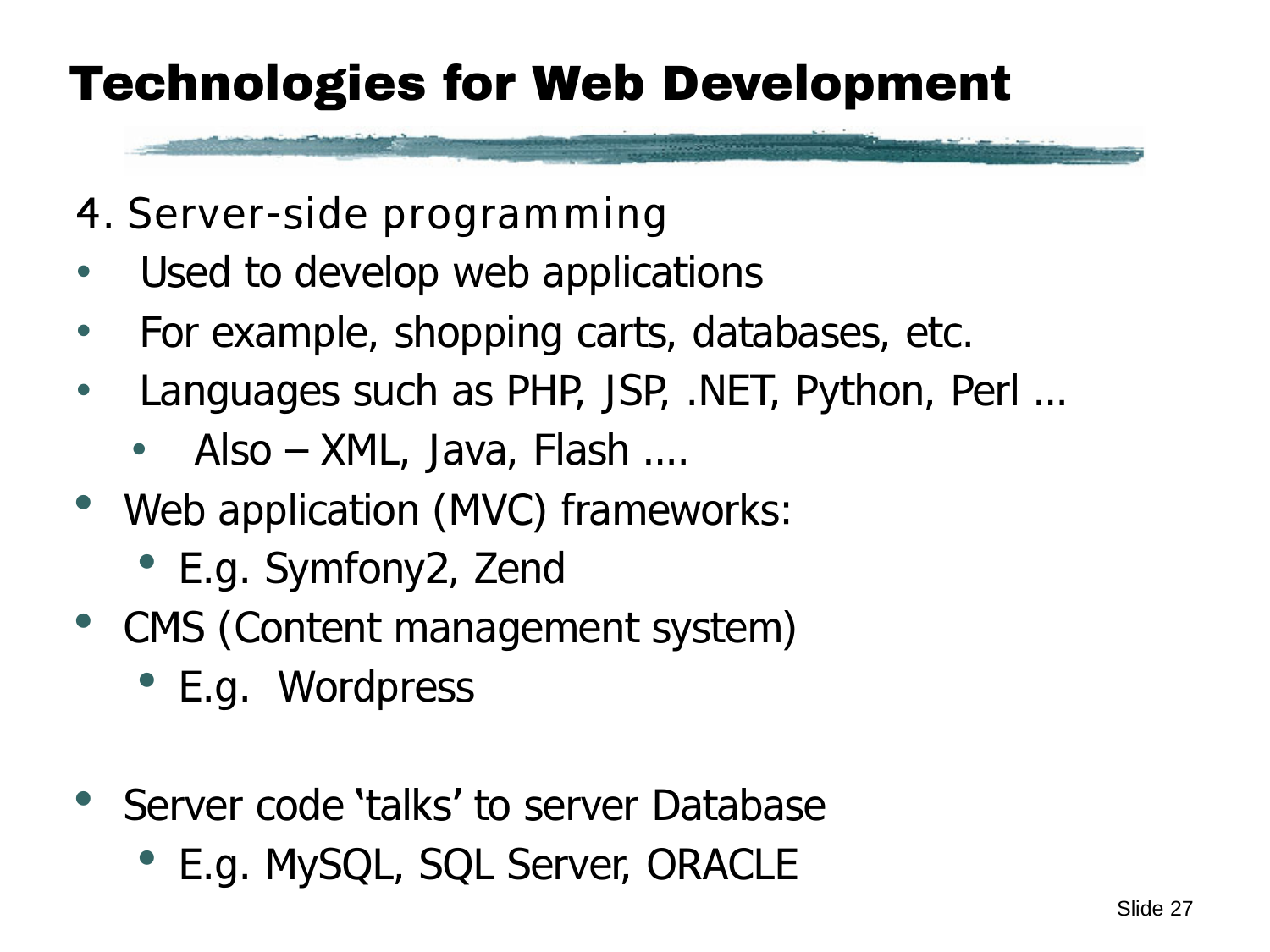

# Technologies for Web Development
4. Server-side programming
Used to develop web applications
For example, shopping carts, databases, etc.
Languages such as PHP, JSP, .NET, Python, Perl …
Also – XML, Java, Flash ….
Web application (MVC) frameworks:
E.g. Symfony2, Zend
CMS (Content management system)
E.g.  Wordpress

Server code ‘talks’ to server Database
E.g. MySQL, SQL Server, ORACLE
Slide 27